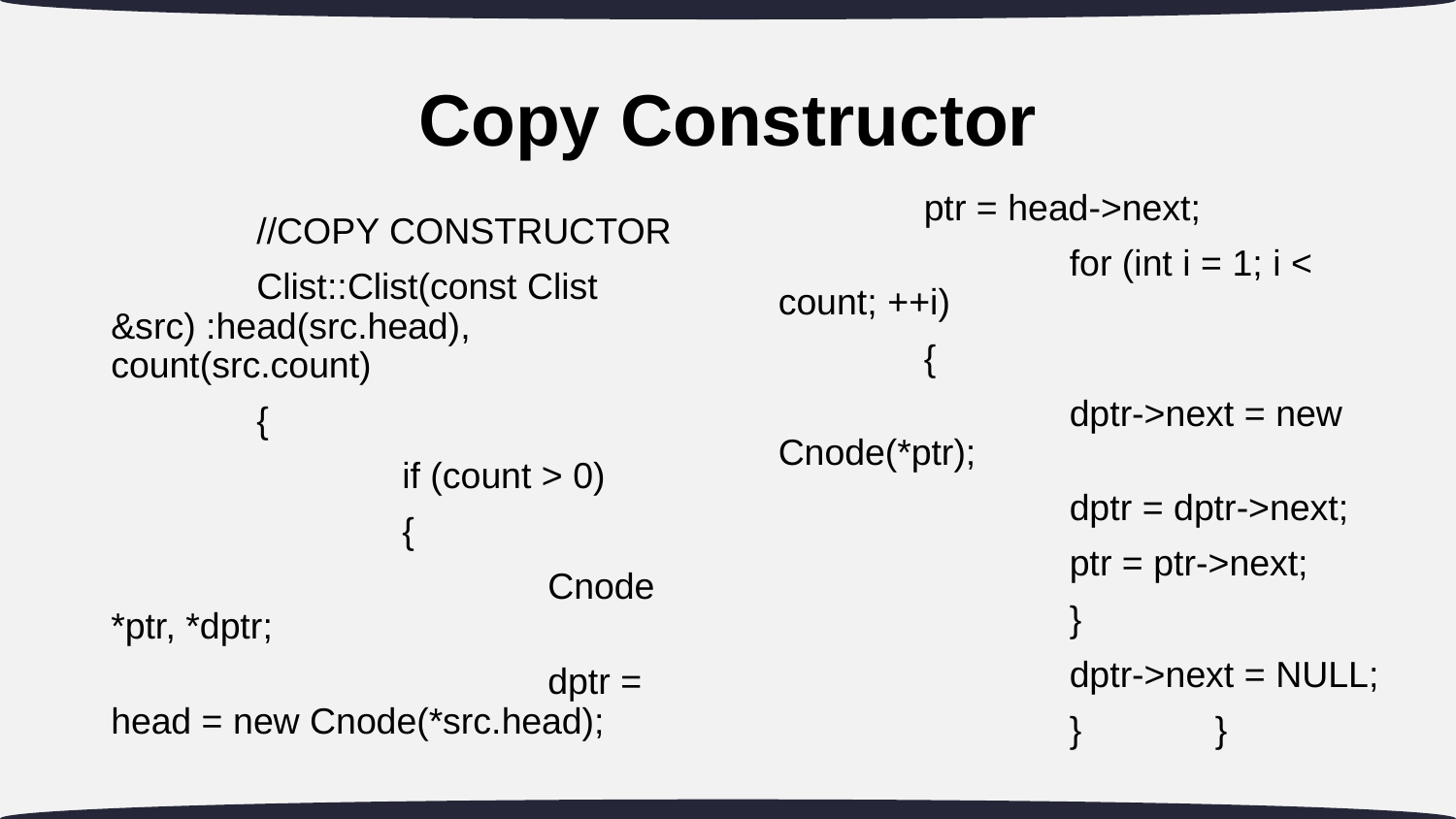

# Copy Constructor
ptr = head->next;
		for (int i = 1; i < count; ++i)
	{
		dptr->next = new Cnode(*ptr);
		dptr = dptr->next;
		ptr = ptr->next;
		}
		dptr->next = NULL;
		}	}

	//COPY CONSTRUCTOR
	Clist::Clist(const Clist &src) :head(src.head), count(src.count)
	{
		if (count > 0)
		{
			Cnode *ptr, *dptr;
			dptr = head = new Cnode(*src.head);